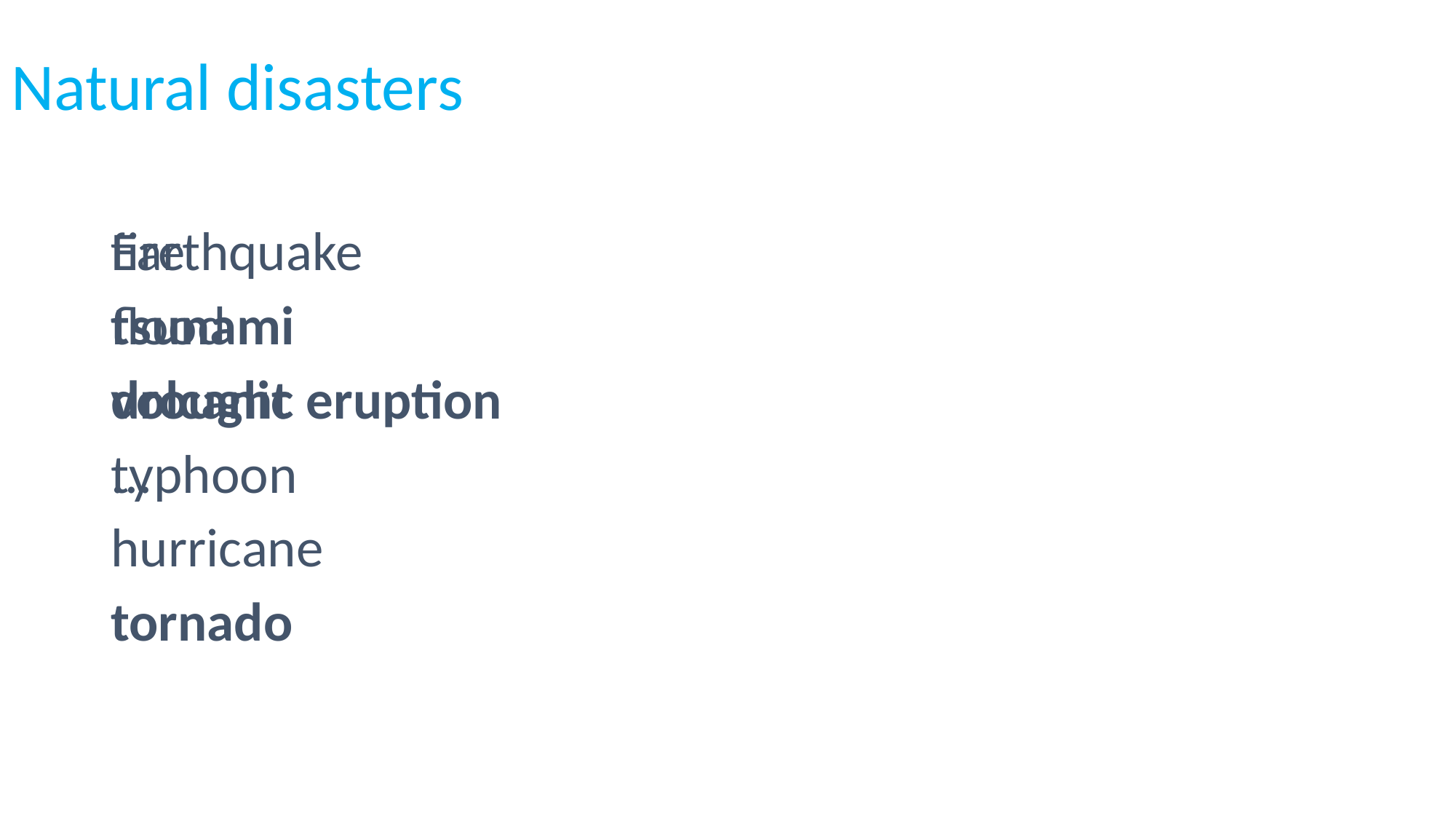

# Natural disasters
Earthquake
tsunami
volcanic eruption
typhoon
hurricane
tornado

fire
flood
drought
...